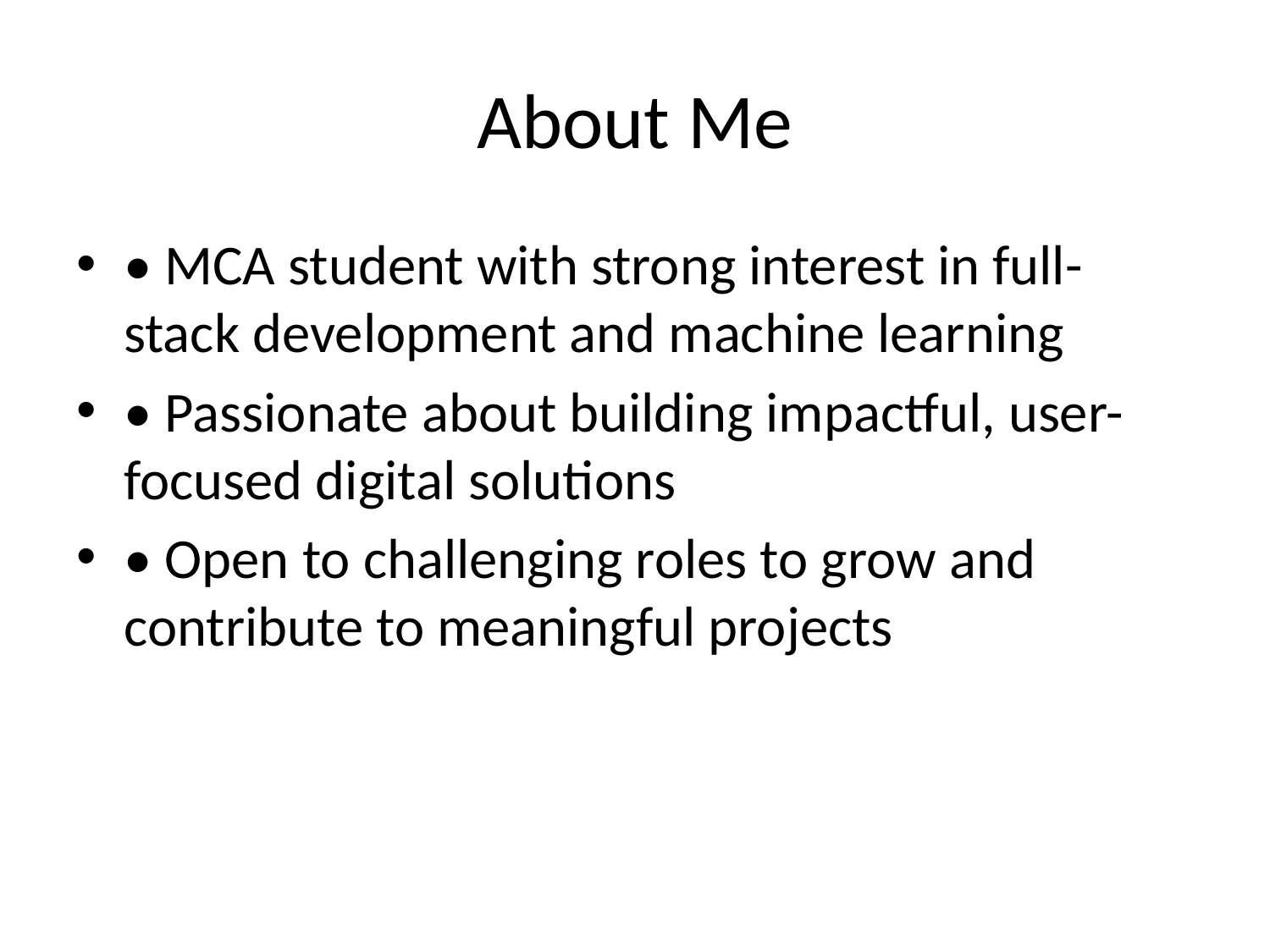

# About Me
• MCA student with strong interest in full-stack development and machine learning
• Passionate about building impactful, user-focused digital solutions
• Open to challenging roles to grow and contribute to meaningful projects